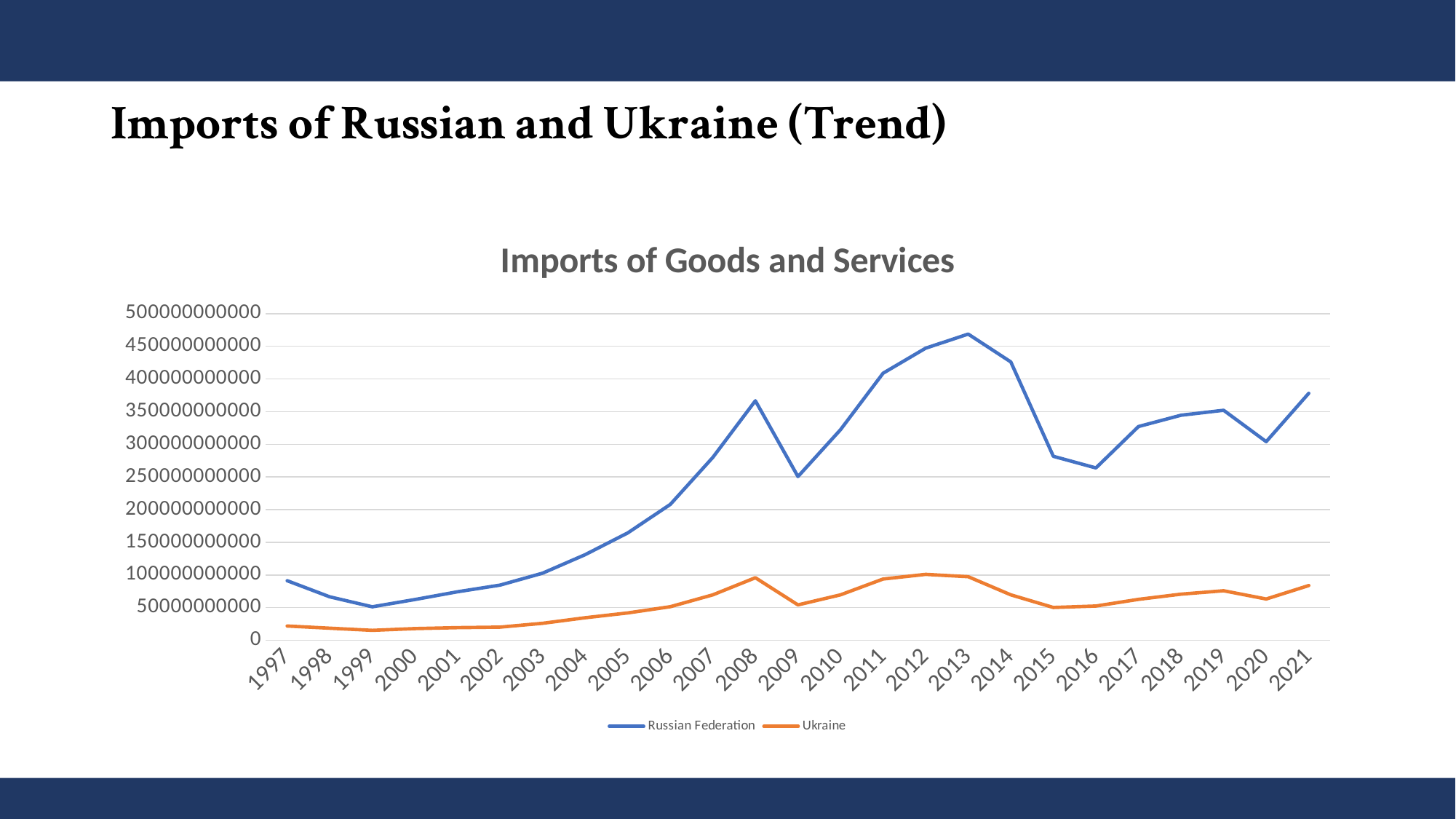

# Imports of Russian and Ukraine (Trend)

### Chart: Imports of Goods and Services

| Category | Russian Federation | Ukraine |
|---|---|---|
| 1997 | 91218668971.47795 | 21890744964.27996 |
| 1998 | 66522411128.284386 | 18496427352.520924 |
| 1999 | 51275385865.15028 | 15237155457.098587 |
| 2000 | 62417348027.01742 | 17948421013.93331 |
| 2001 | 74250942749.40007 | 19370637180.990677 |
| 2002 | 84408293460.92503 | 20165396312.844967 |
| 2003 | 102759676788.73973 | 26029591013.932903 |
| 2004 | 130992710864.28323 | 34473773265.651436 |
| 2005 | 164341474452.3483 | 41869182586.29774 |
| 2006 | 207914383435.69565 | 51424950495.04951 |
| 2007 | 279983425068.8016 | 69542970297.02971 |
| 2008 | 366597057083.88153 | 95771187727.82503 |
| 2009 | 250604907310.5569 | 54148526542.7662 |
| 2010 | 322366709584.7919 | 69578607792.73149 |
| 2011 | 408776712510.5931 | 93808675134.29388 |
| 2012 | 447048943248.6592 | 100863971968.46452 |
| 2013 | 468623084388.9676 | 97353058926.56073 |
| 2014 | 426062191556.665 | 69553702878.00652 |
| 2015 | 281640101283.77014 | 50257224864.61247 |
| 2016 | 263830624896.54156 | 52487153295.52704 |
| 2017 | 327207470330.52924 | 62669890136.33322 |
| 2018 | 344519779600.7857 | 70634804507.27008 |
| 2019 | 352088504843.39105 | 75832830346.36456 |
| 2020 | 304075035122.43964 | 63171510711.30483 |
| 2021 | 378028166719.39044 | 83781068818.67024 |